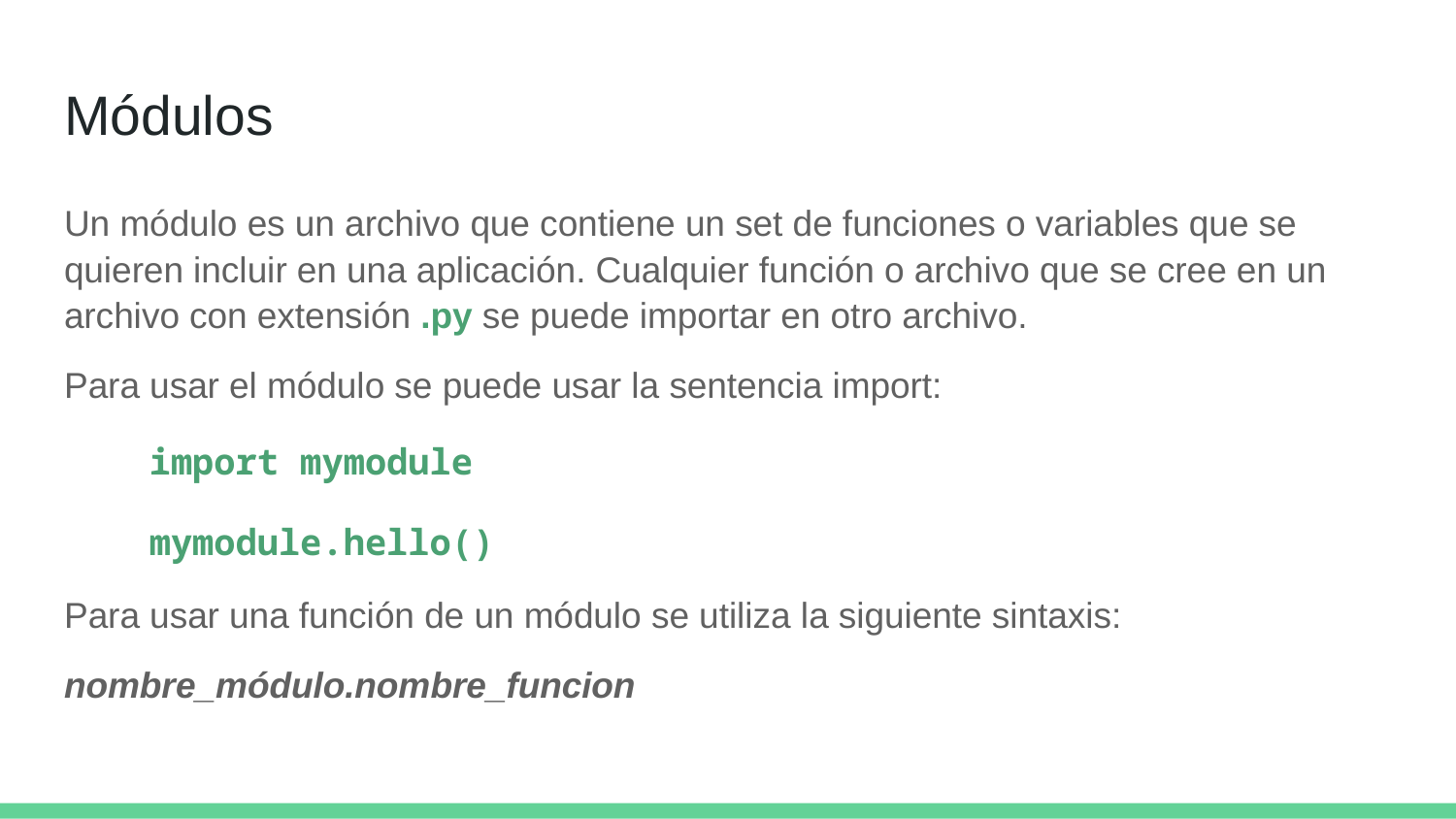

# Módulos
Un módulo es un archivo que contiene un set de funciones o variables que se quieren incluir en una aplicación. Cualquier función o archivo que se cree en un archivo con extensión .py se puede importar en otro archivo.
Para usar el módulo se puede usar la sentencia import:
import mymodule
mymodule.hello()
Para usar una función de un módulo se utiliza la siguiente sintaxis:
nombre_módulo.nombre_funcion